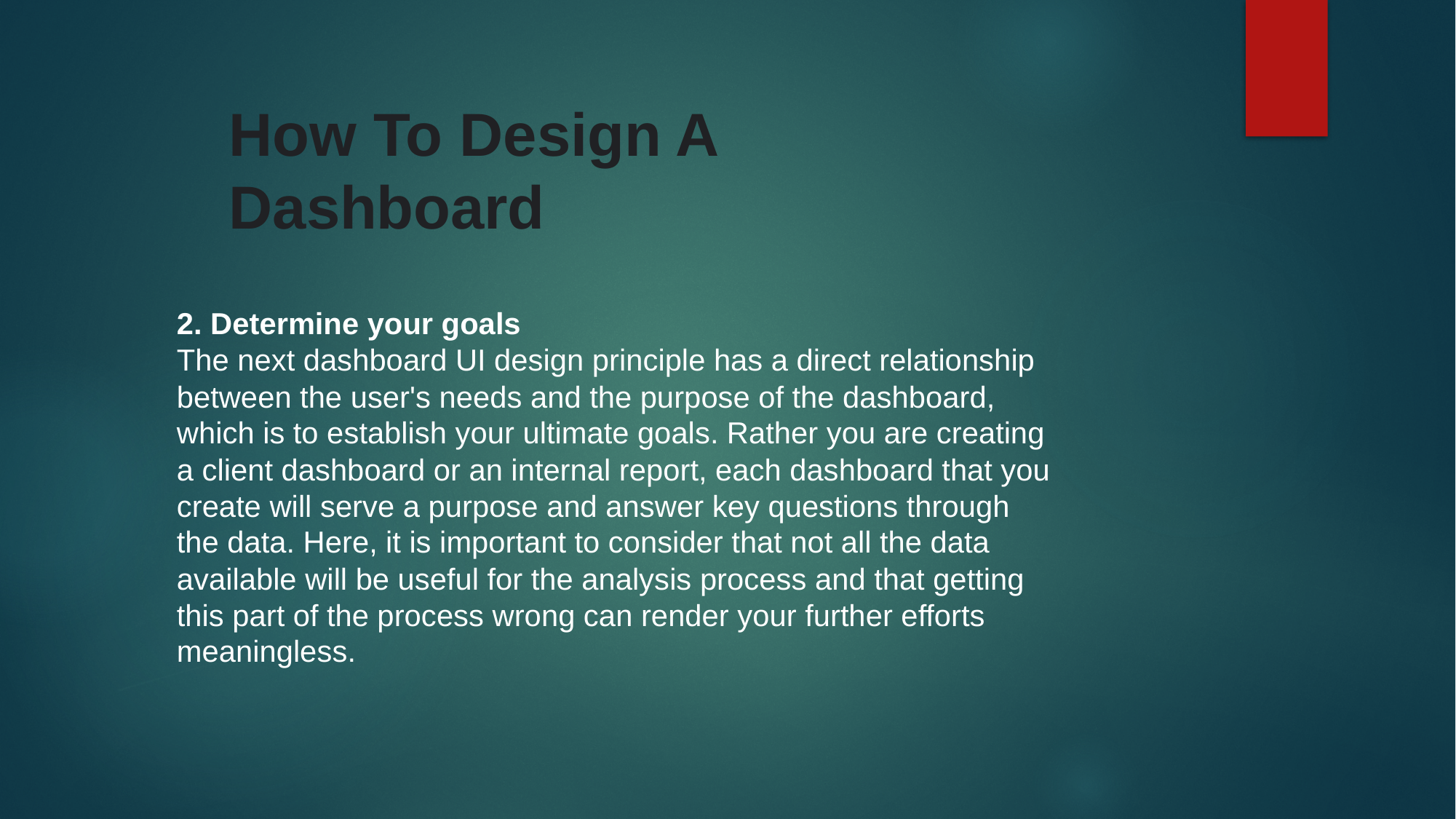

How To Design A Dashboard
2. Determine your goals
The next dashboard UI design principle has a direct relationship between the user's needs and the purpose of the dashboard, which is to establish your ultimate goals. Rather you are creating a client dashboard or an internal report, each dashboard that you create will serve a purpose and answer key questions through the data. Here, it is important to consider that not all the data available will be useful for the analysis process and that getting this part of the process wrong can render your further efforts meaningless.